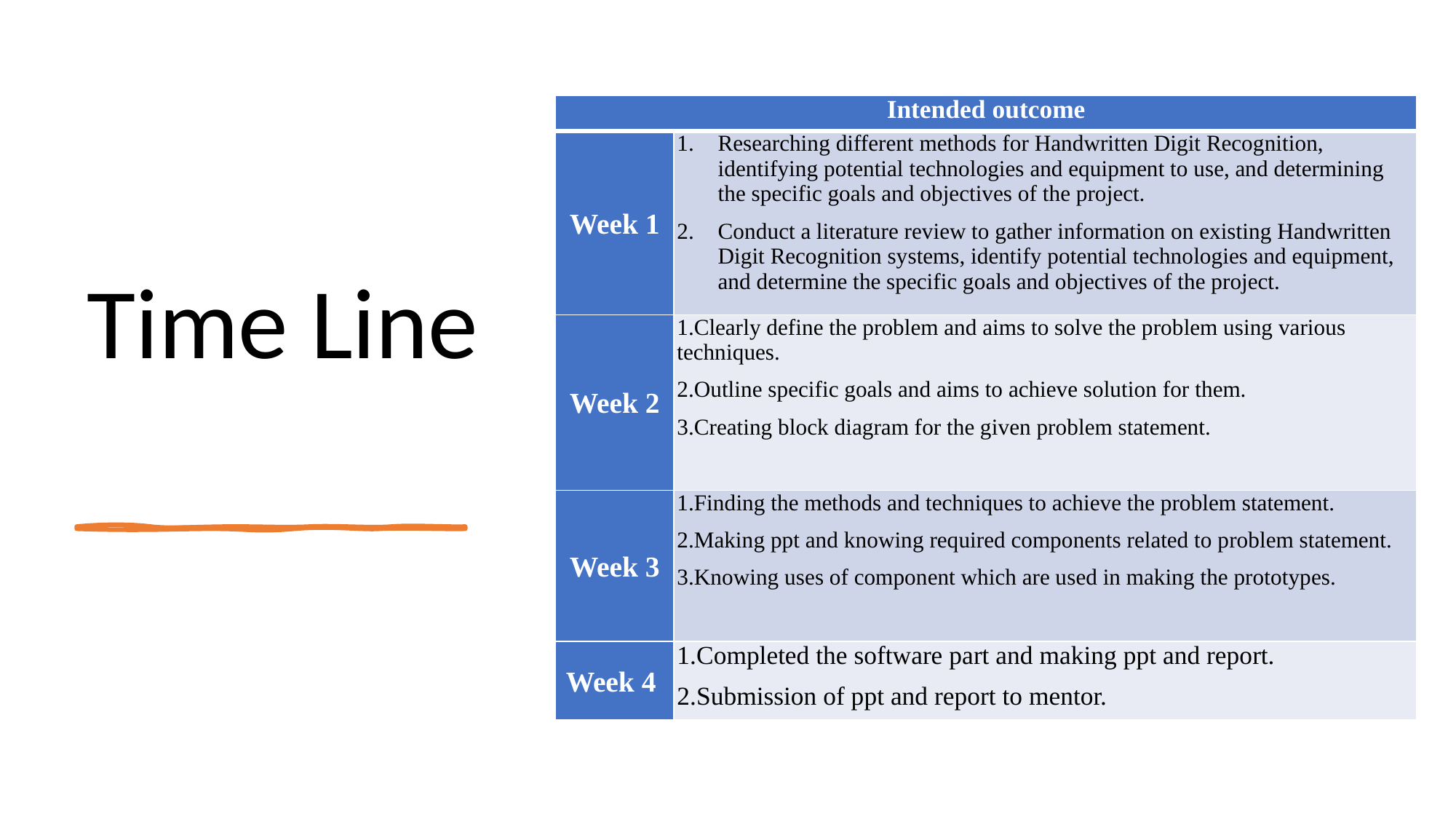

Time Line

| Intended outcome |  |
| --- | --- |
| Week 1 | Researching different methods for Handwritten Digit Recognition, identifying potential technologies and equipment to use, and determining the specific goals and objectives of the project. Conduct a literature review to gather information on existing Handwritten Digit Recognition systems, identify potential technologies and equipment, and determine the specific goals and objectives of the project. |
| Week 2 | 1.Clearly define the problem and aims to solve the problem using various techniques. 2.Outline specific goals and aims to achieve solution for them. 3.Creating block diagram for the given problem statement. |
| Week 3 | 1.Finding the methods and techniques to achieve the problem statement. 2.Making ppt and knowing required components related to problem statement. 3.Knowing uses of component which are used in making the prototypes. |
| Week 4 | 1.Completed the software part and making ppt and report. 2.Submission of ppt and report to mentor. |